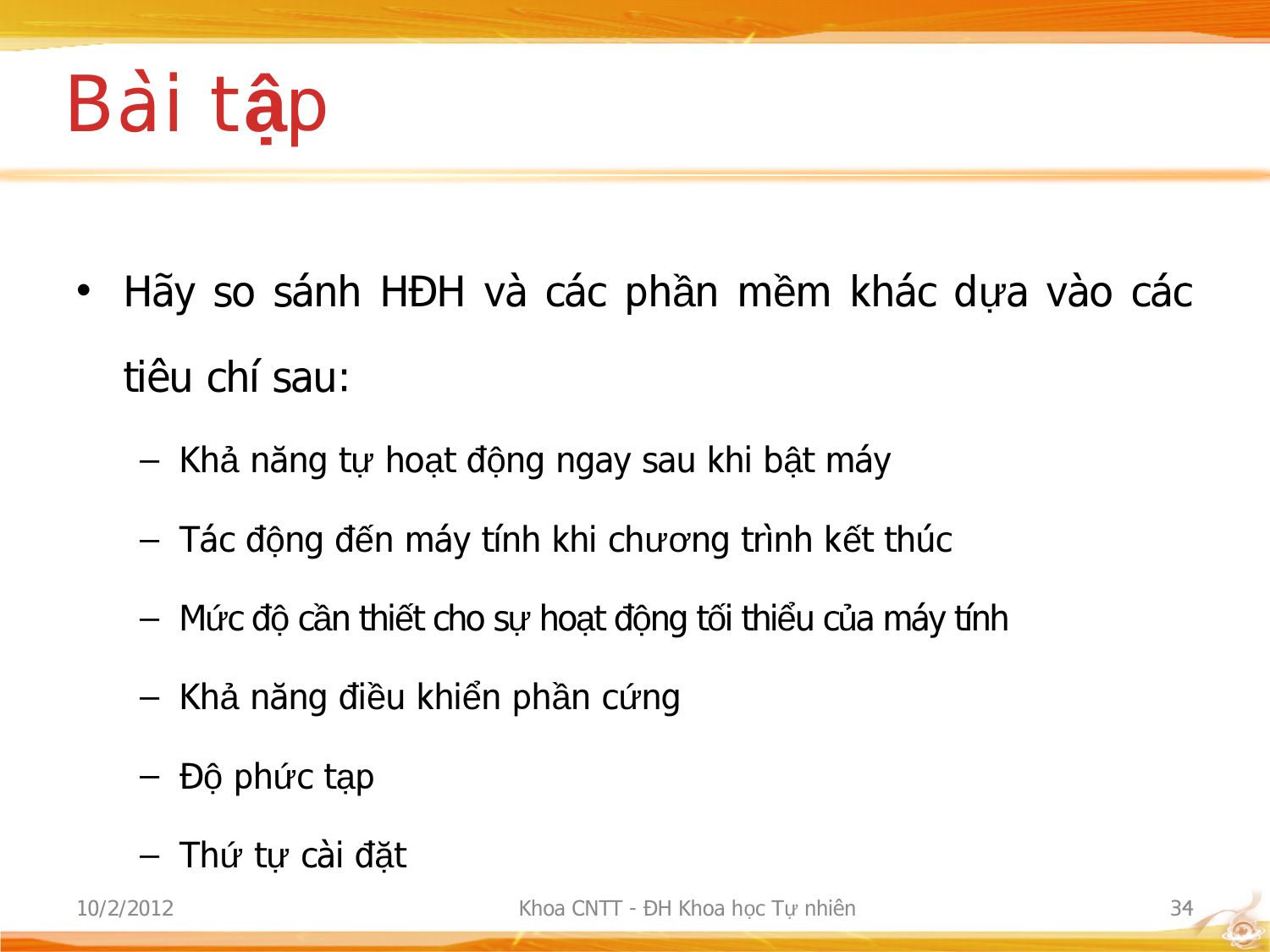

# Bài tập
Hãy so sánh HĐH và các phần mềm khác dựa vào các tiêu chí sau:
Khả năng tự hoạt động ngay sau khi bật máy
Tác động đến máy tính khi chương trình kết thúc
Mức độ cần thiết cho sự hoạt động tối thiểu của máy tính
Khả năng điều khiển phần cứng
Độ phức tạp
Thứ tự cài đặt
10/2/2012
Khoa CNTT - ĐH Khoa học Tự nhiên
34